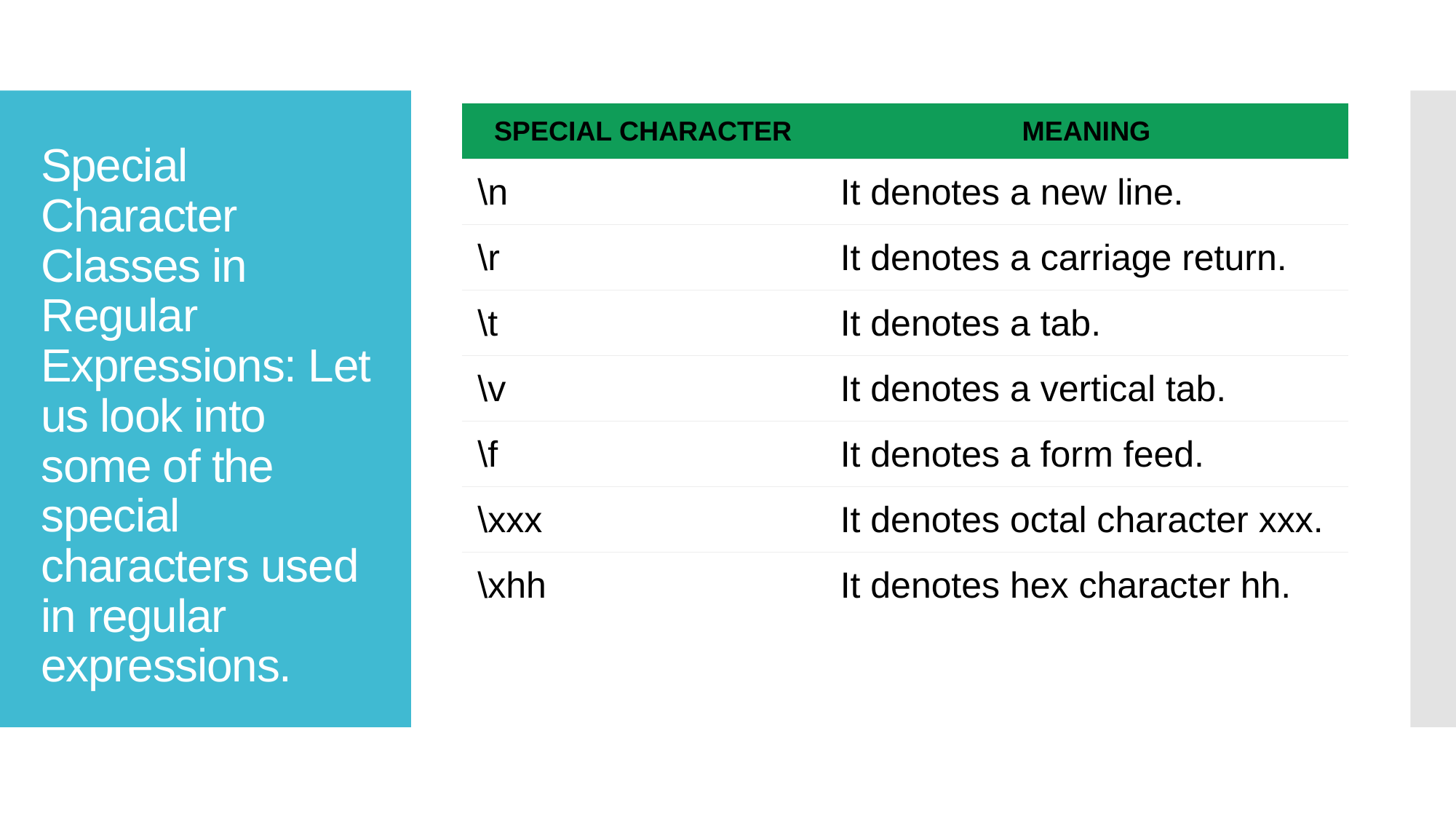

| SPECIAL CHARACTER | MEANING |
| --- | --- |
| \n | It denotes a new line. |
| \r | It denotes a carriage return. |
| \t | It denotes a tab. |
| \v | It denotes a vertical tab. |
| \f | It denotes a form feed. |
| \xxx | It denotes octal character xxx. |
| \xhh | It denotes hex character hh. |
# Special Character Classes in Regular Expressions: Let us look into some of the special characters used in regular expressions.